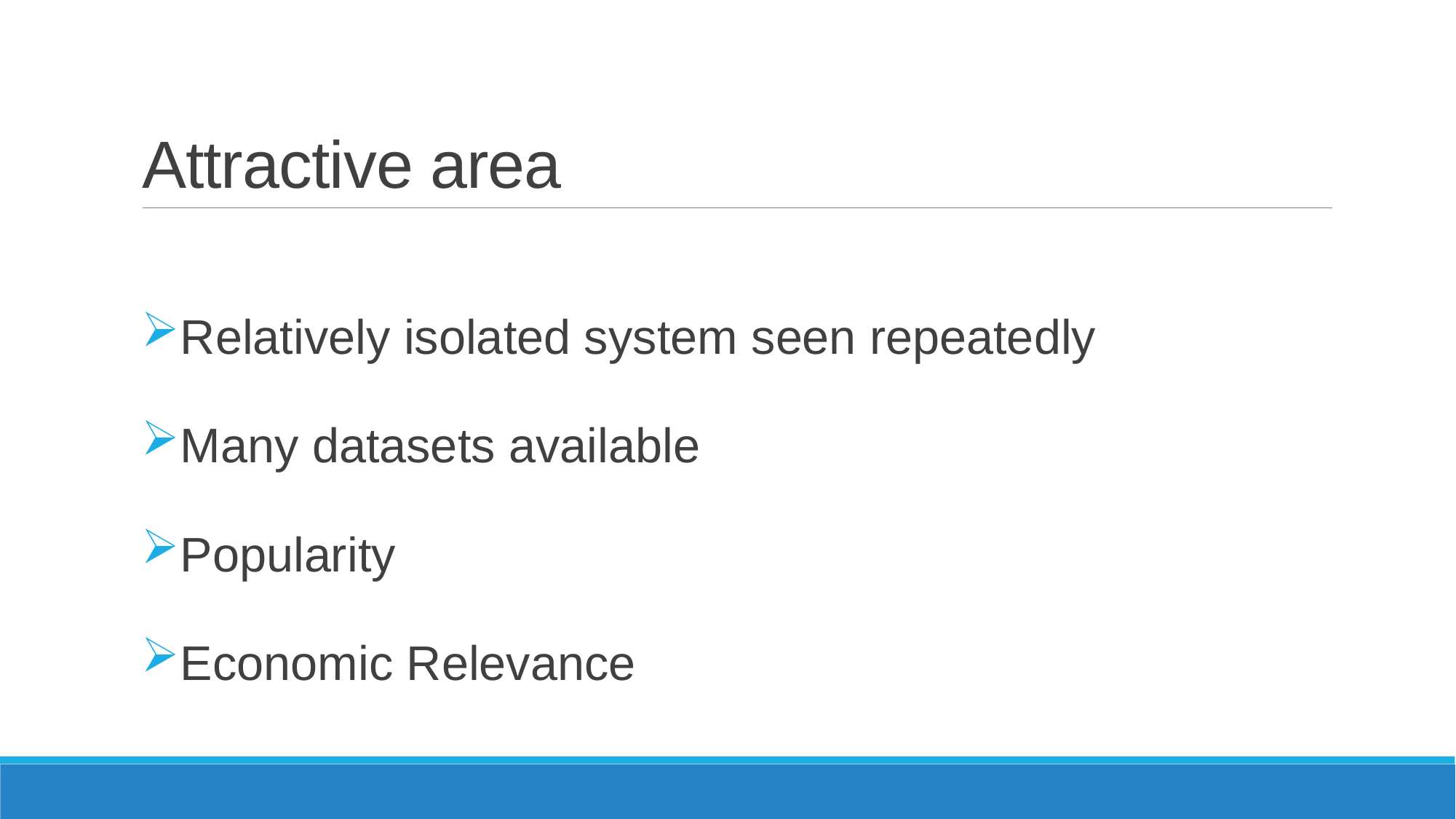

# Attractive area

Relatively isolated system seen repeatedly
Many datasets available
Popularity
Economic Relevance